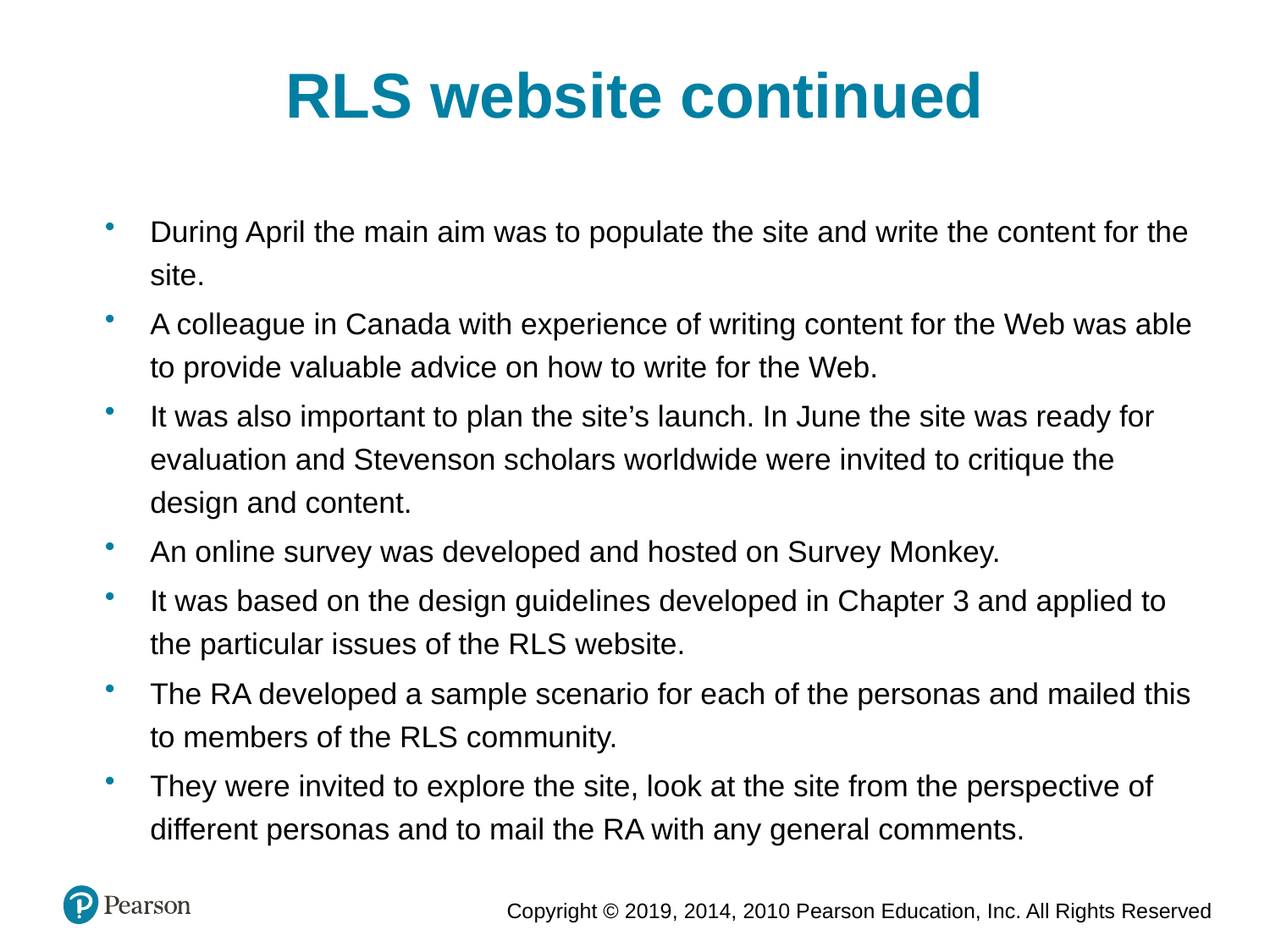

RLS website continued
During April the main aim was to populate the site and write the content for the site.
A colleague in Canada with experience of writing content for the Web was able to provide valuable advice on how to write for the Web.
It was also important to plan the site’s launch. In June the site was ready for evaluation and Stevenson scholars worldwide were invited to critique the design and content.
An online survey was developed and hosted on Survey Monkey.
It was based on the design guidelines developed in Chapter 3 and applied to the particular issues of the RLS website.
The RA developed a sample scenario for each of the personas and mailed this to members of the RLS community.
They were invited to explore the site, look at the site from the perspective of different personas and to mail the RA with any general comments.